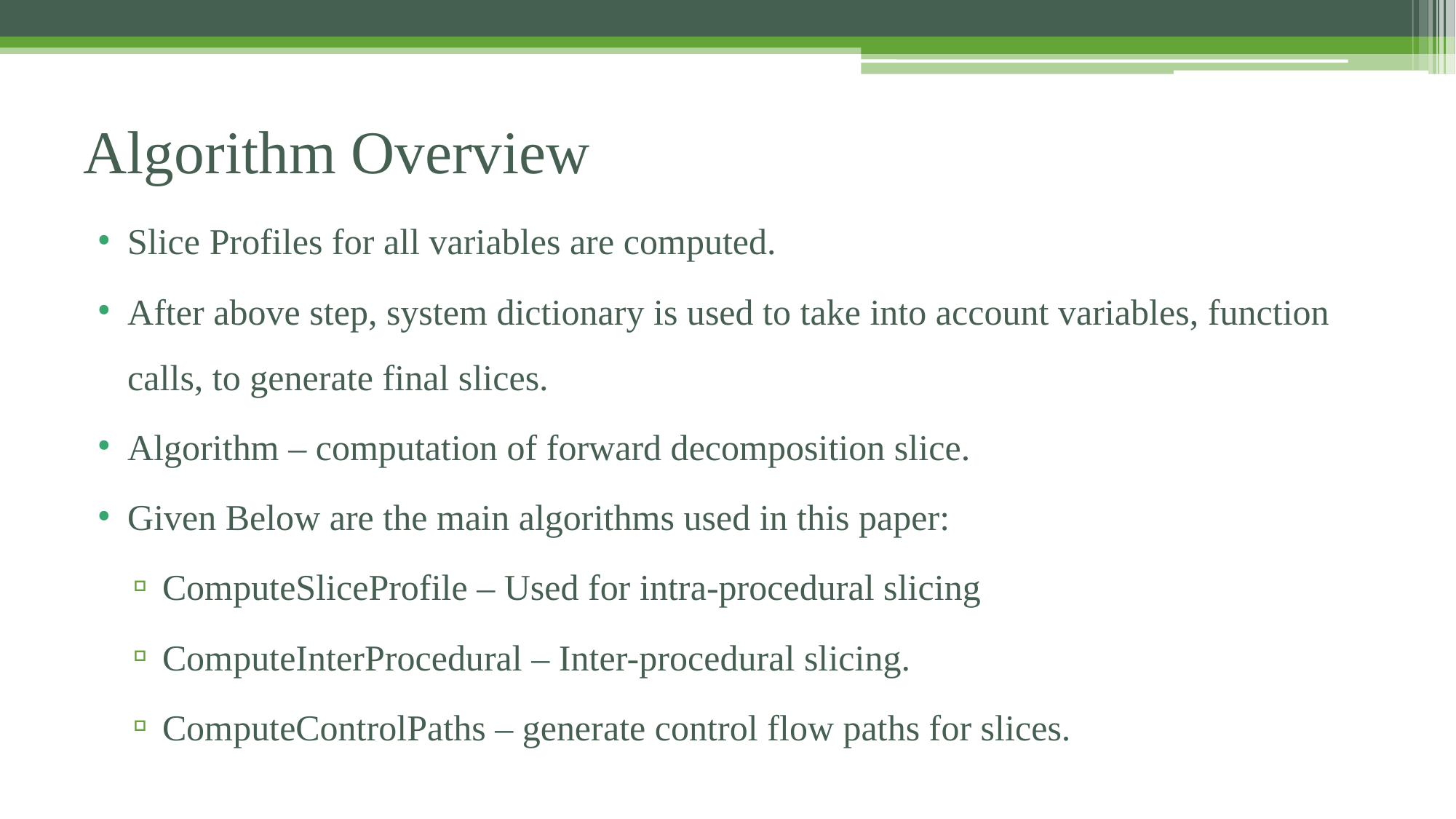

# Algorithm Overview
Slice Profiles for all variables are computed.
After above step, system dictionary is used to take into account variables, function calls, to generate final slices.
Algorithm – computation of forward decomposition slice.
Given Below are the main algorithms used in this paper:
ComputeSliceProfile – Used for intra-procedural slicing
ComputeInterProcedural – Inter-procedural slicing.
ComputeControlPaths – generate control flow paths for slices.